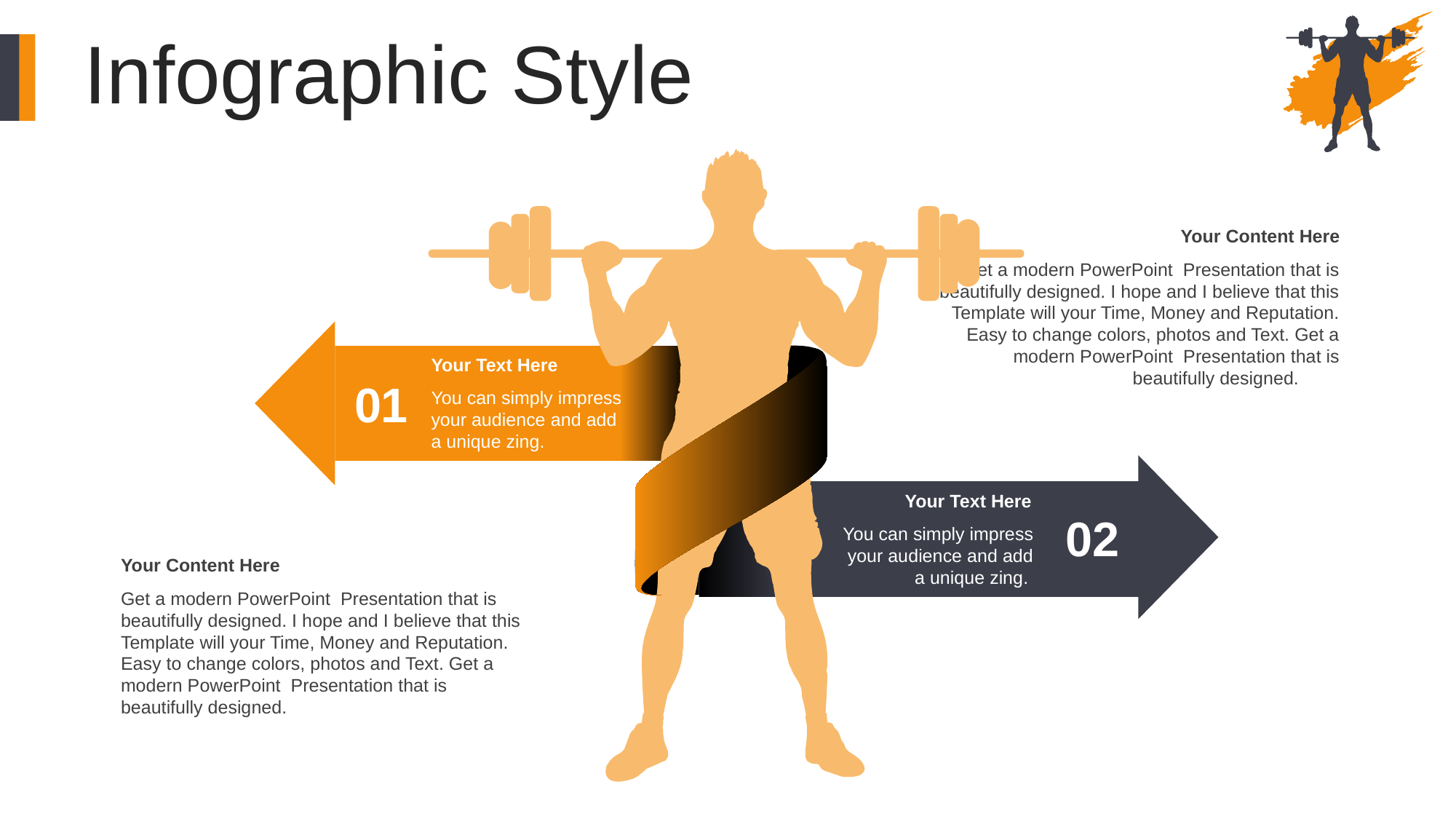

Infographic Style

Your Content Here
Get a modern PowerPoint  Presentation that is beautifully designed. I hope and I believe that this Template will your Time, Money and Reputation. Easy to change colors, photos and Text. Get a modern PowerPoint  Presentation that is beautifully designed.

Your Text Here
You can simply impress your audience and add a unique zing.

01

Your Text Here
You can simply impress your audience and add a unique zing.

02
Your Content Here
Get a modern PowerPoint  Presentation that is beautifully designed. I hope and I believe that this Template will your Time, Money and Reputation. Easy to change colors, photos and Text. Get a modern PowerPoint  Presentation that is beautifully designed.